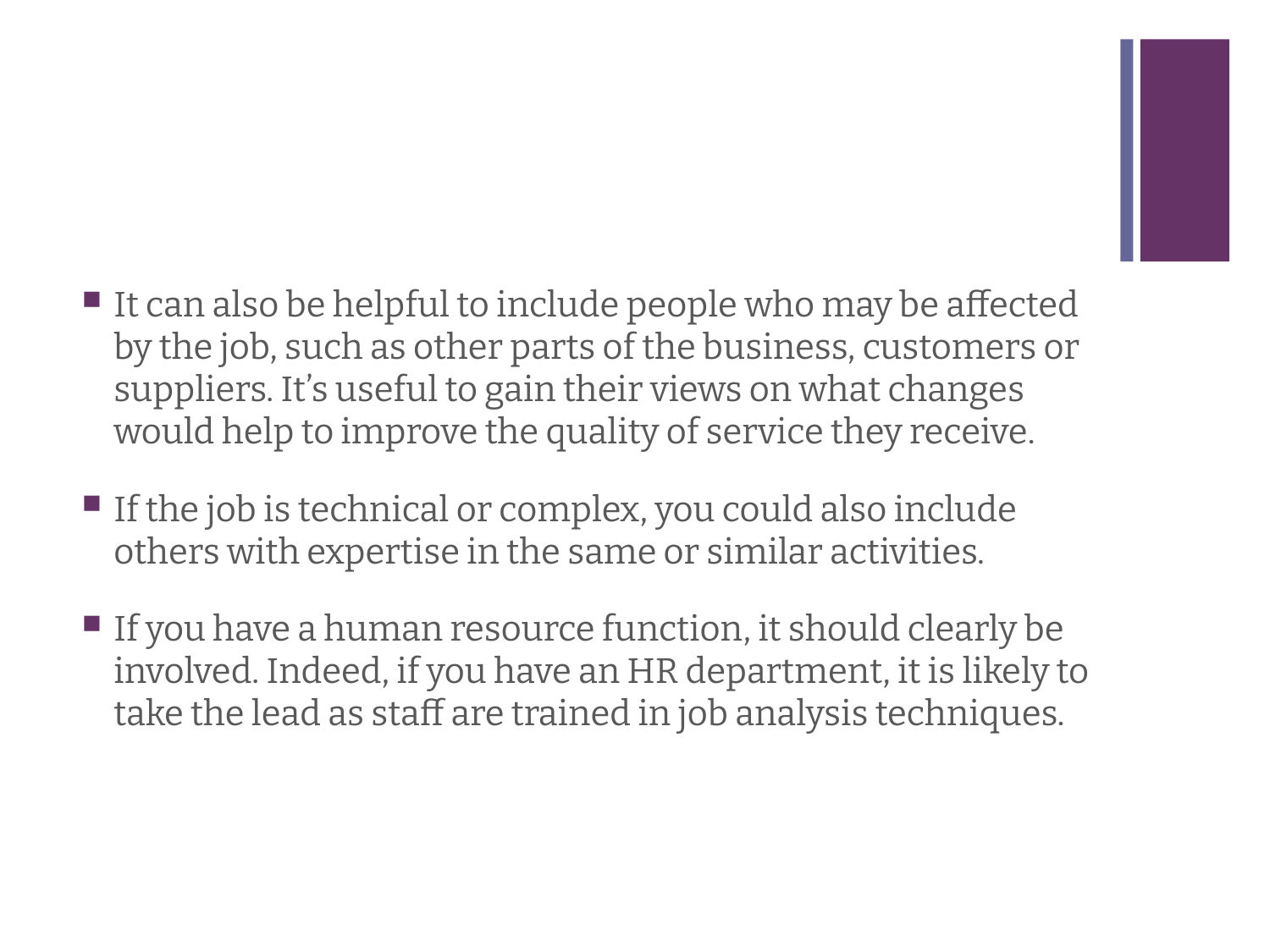

#
It can also be helpful to include people who may be affected by the job, such as other parts of the business, customers or suppliers. It’s useful to gain their views on what changes would help to improve the quality of service they receive.
If the job is technical or complex, you could also include others with expertise in the same or similar activities.
If you have a human resource function, it should clearly be involved. Indeed, if you have an HR department, it is likely to take the lead as staff are trained in job analysis techniques.